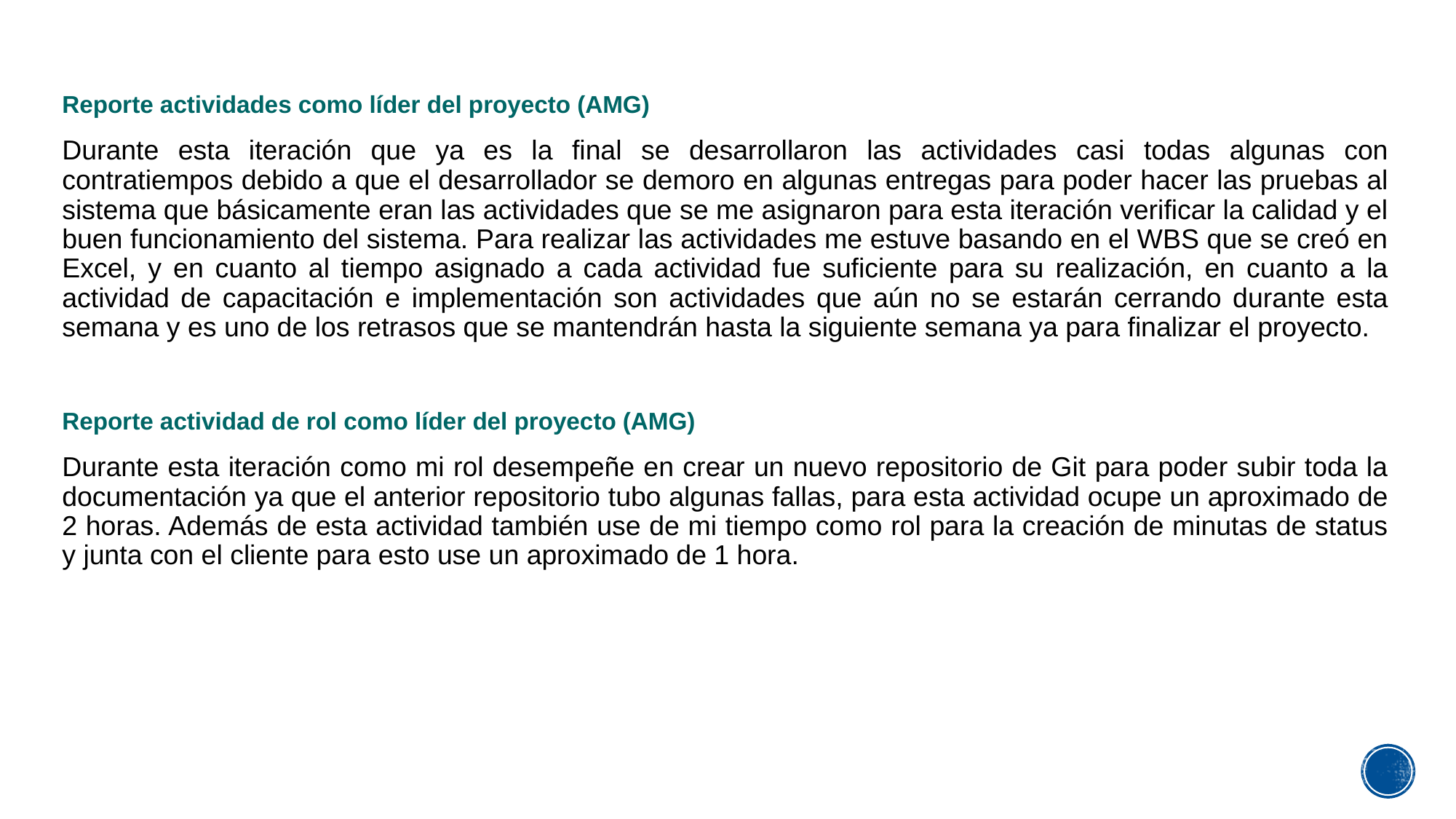

Reporte actividades como líder del proyecto (AMG)
Durante esta iteración que ya es la final se desarrollaron las actividades casi todas algunas con contratiempos debido a que el desarrollador se demoro en algunas entregas para poder hacer las pruebas al sistema que básicamente eran las actividades que se me asignaron para esta iteración verificar la calidad y el buen funcionamiento del sistema. Para realizar las actividades me estuve basando en el WBS que se creó en Excel, y en cuanto al tiempo asignado a cada actividad fue suficiente para su realización, en cuanto a la actividad de capacitación e implementación son actividades que aún no se estarán cerrando durante esta semana y es uno de los retrasos que se mantendrán hasta la siguiente semana ya para finalizar el proyecto.

Reporte actividad de rol como líder del proyecto (AMG)
Durante esta iteración como mi rol desempeñe en crear un nuevo repositorio de Git para poder subir toda la documentación ya que el anterior repositorio tubo algunas fallas, para esta actividad ocupe un aproximado de 2 horas. Además de esta actividad también use de mi tiempo como rol para la creación de minutas de status y junta con el cliente para esto use un aproximado de 1 hora.